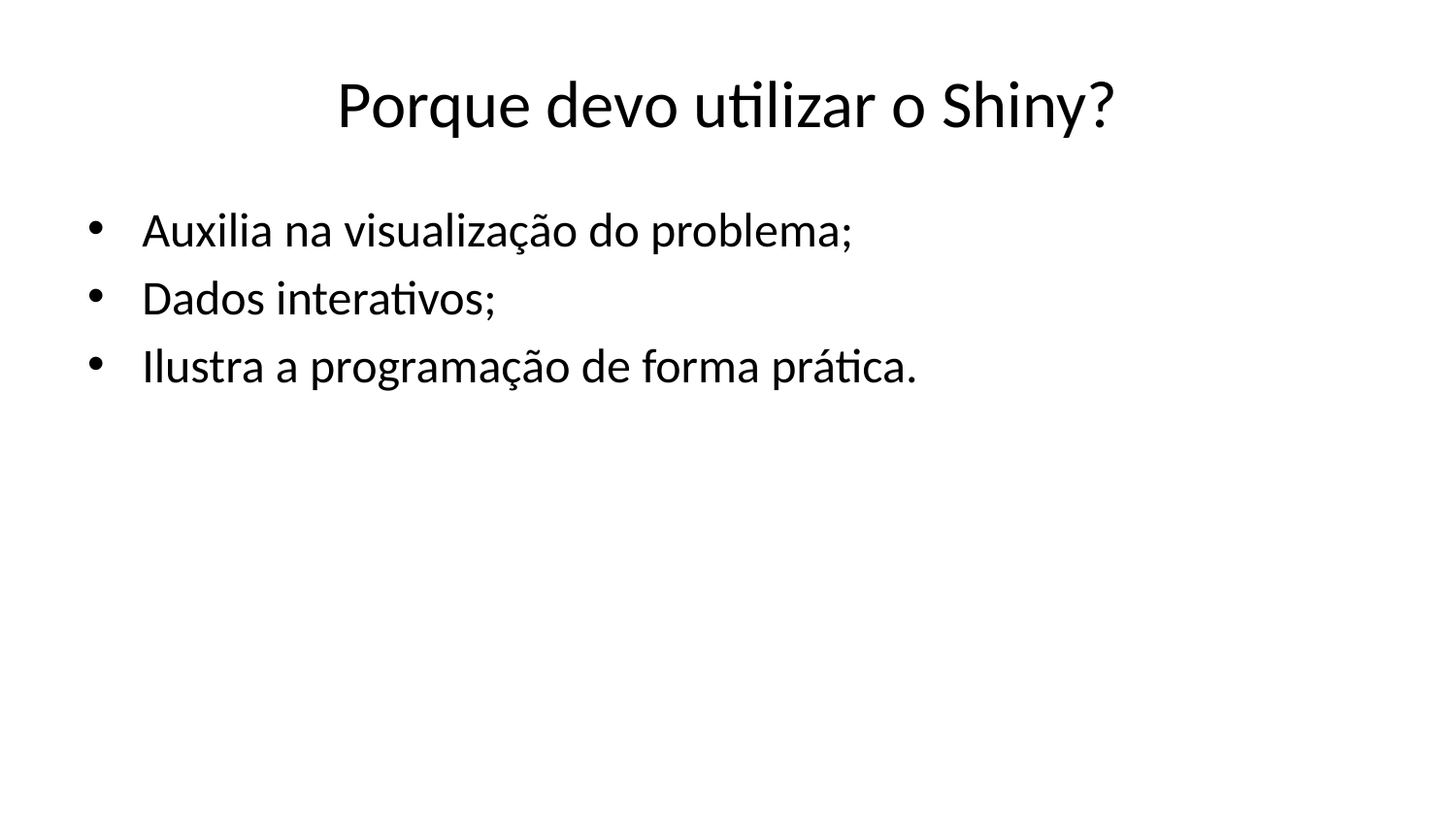

# Porque devo utilizar o Shiny?
Auxilia na visualização do problema;
Dados interativos;
Ilustra a programação de forma prática.